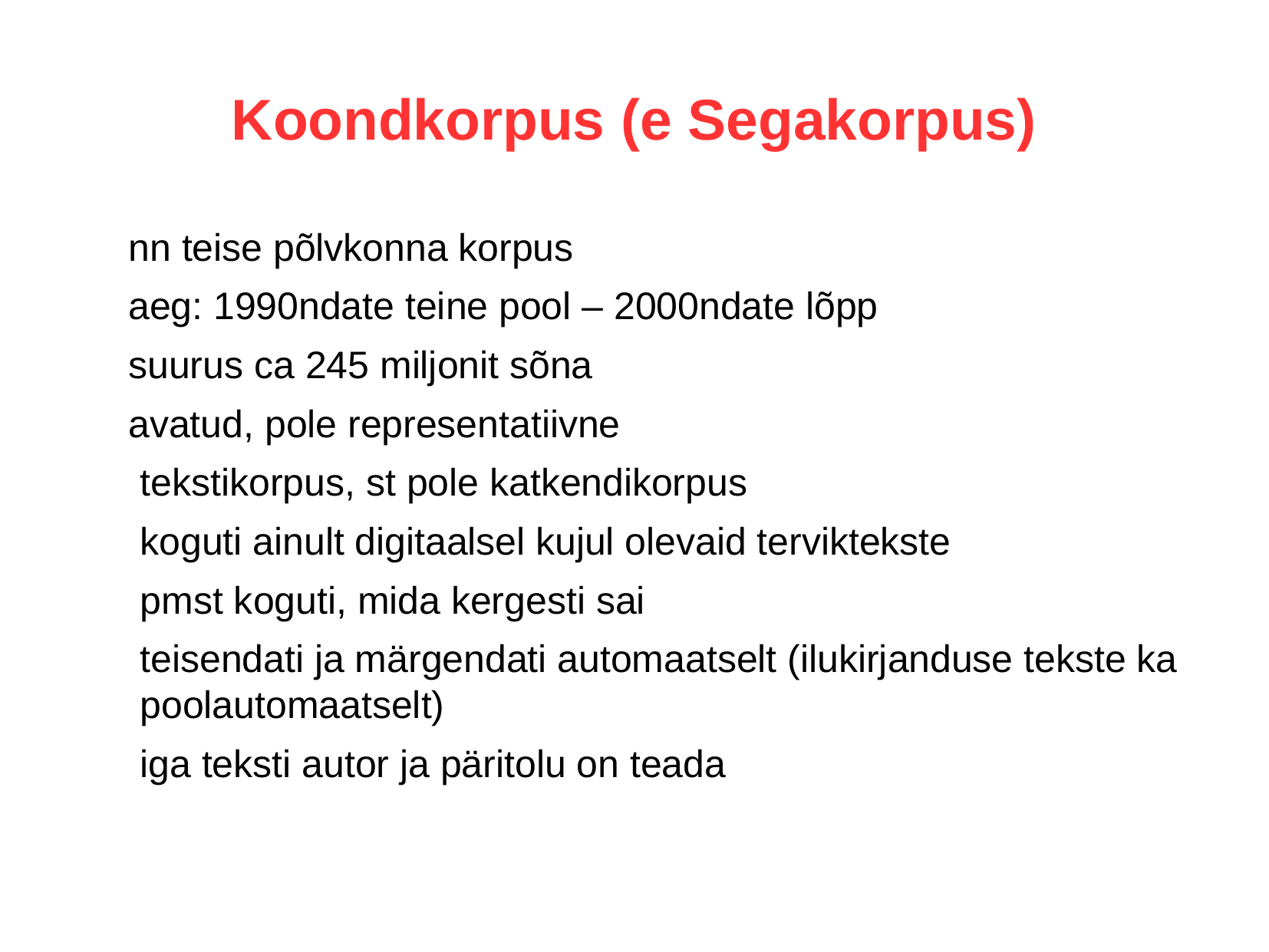

Koondkorpus (e Segakorpus)
 nn teise põlvkonna korpus
 aeg: 1990ndate teine pool – 2000ndate lõpp
 suurus ca 245 miljonit sõna
 avatud, pole representatiivne
tekstikorpus, st pole katkendikorpus
koguti ainult digitaalsel kujul olevaid terviktekste
pmst koguti, mida kergesti sai
teisendati ja märgendati automaatselt (ilukirjanduse tekste ka poolautomaatselt)
iga teksti autor ja päritolu on teada